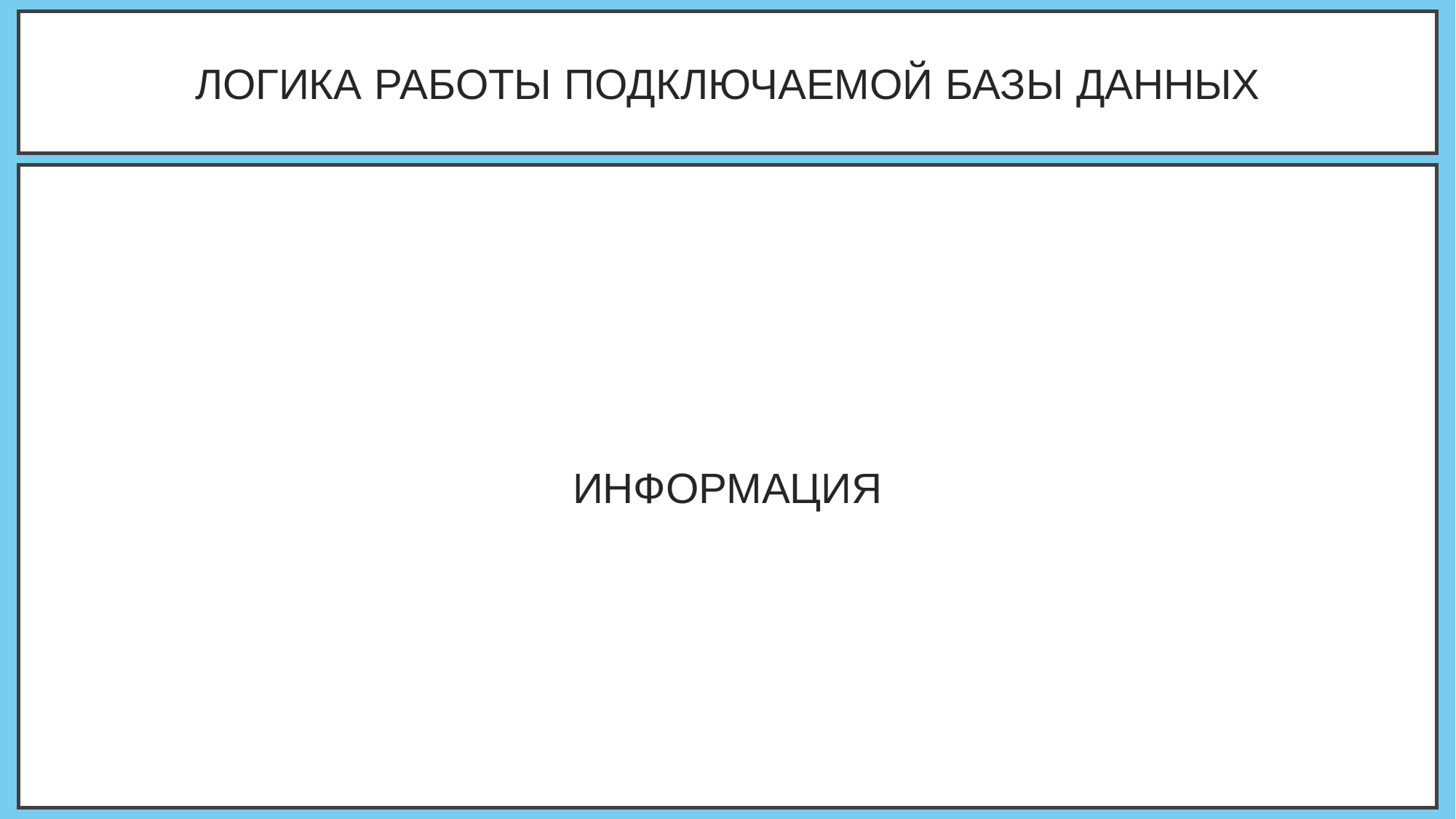

# Логика работы Подключаемой базы данных
ИНФОРМАЦИЯ